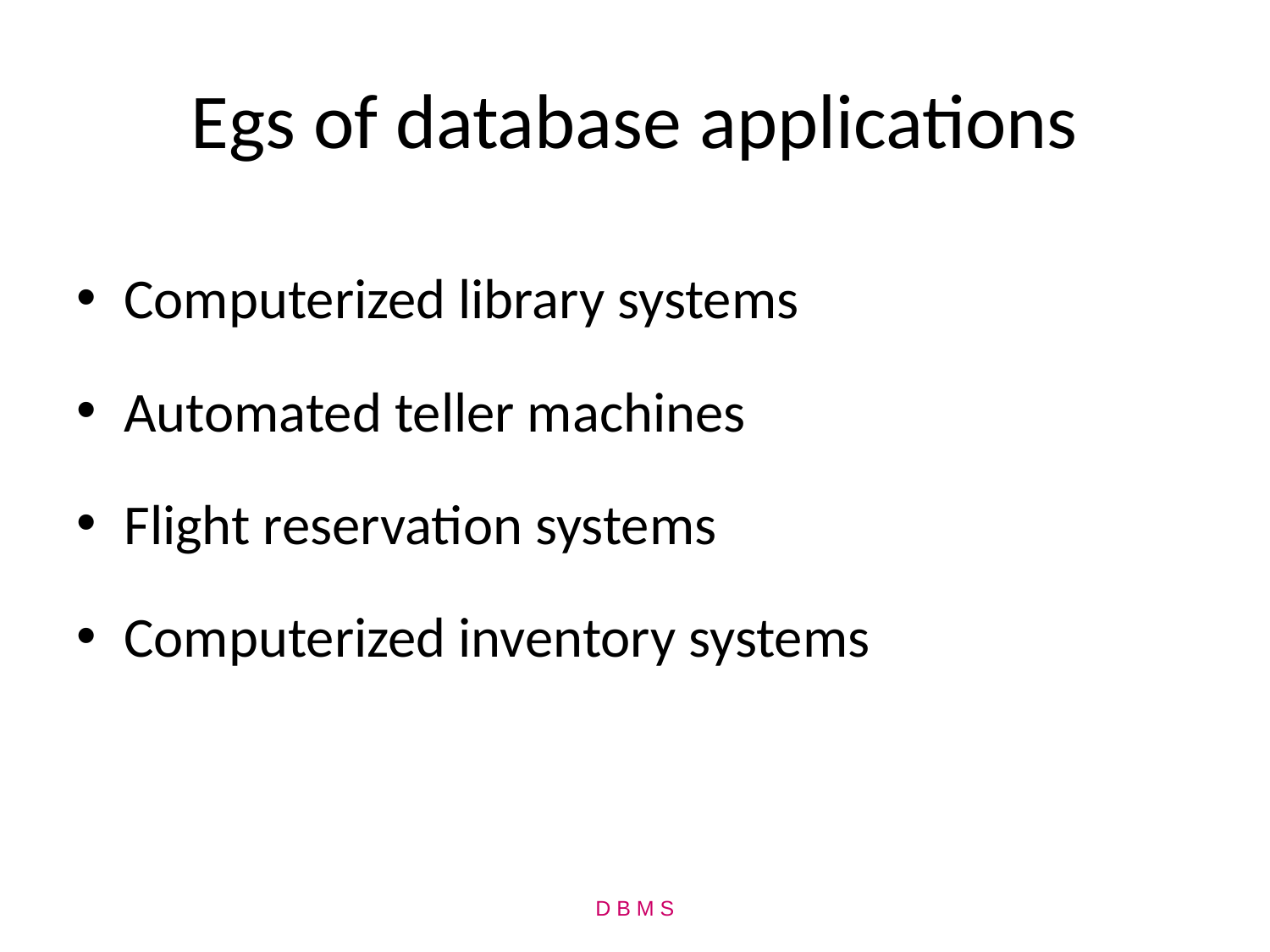

# Egs of database applications
Computerized library systems
Automated teller machines
Flight reservation systems
Computerized inventory systems
D B M S